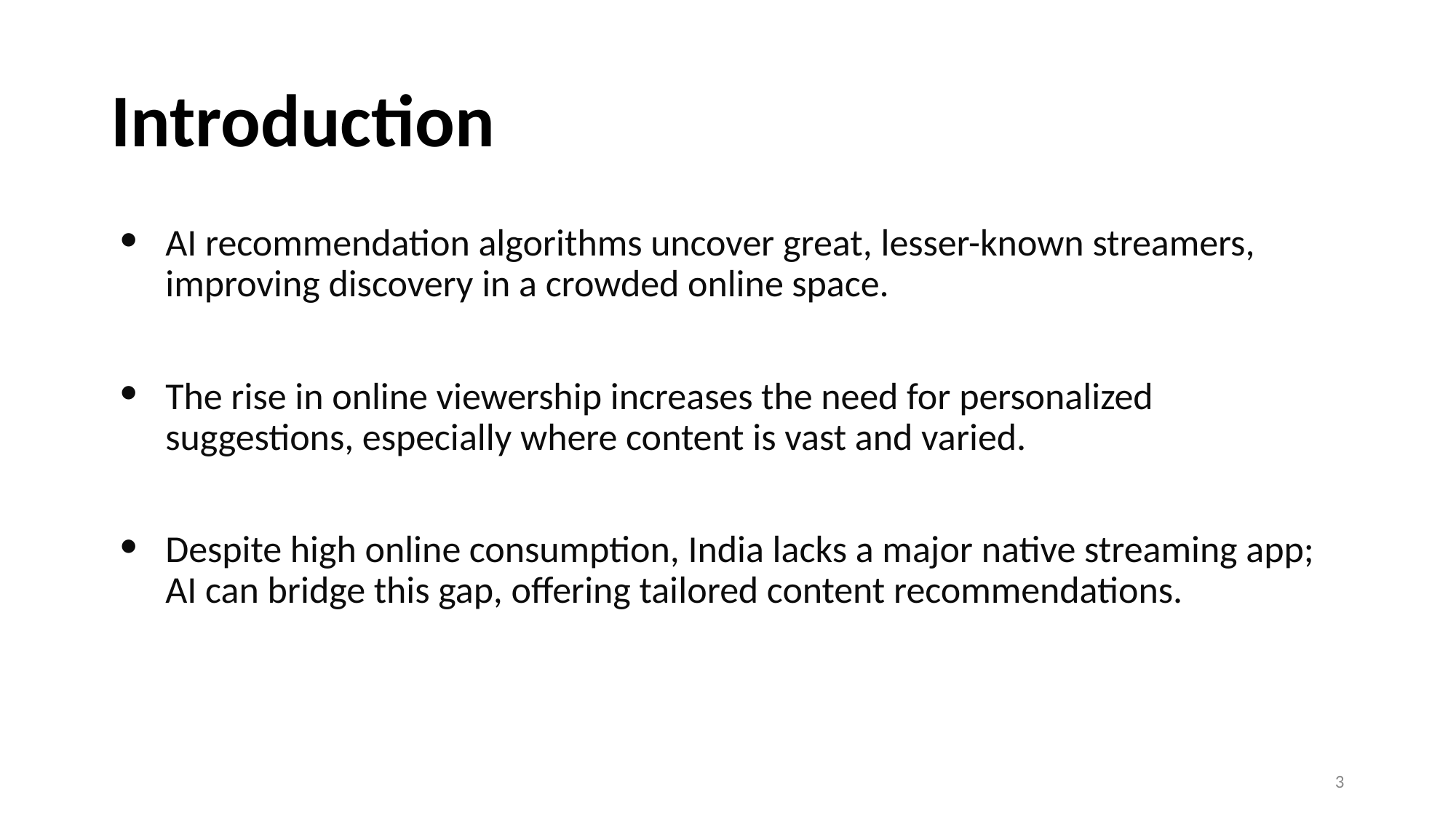

# Introduction
AI recommendation algorithms uncover great, lesser-known streamers, improving discovery in a crowded online space.

The rise in online viewership increases the need for personalized suggestions, especially where content is vast and varied.

Despite high online consumption, India lacks a major native streaming app; AI can bridge this gap, offering tailored content recommendations.

3